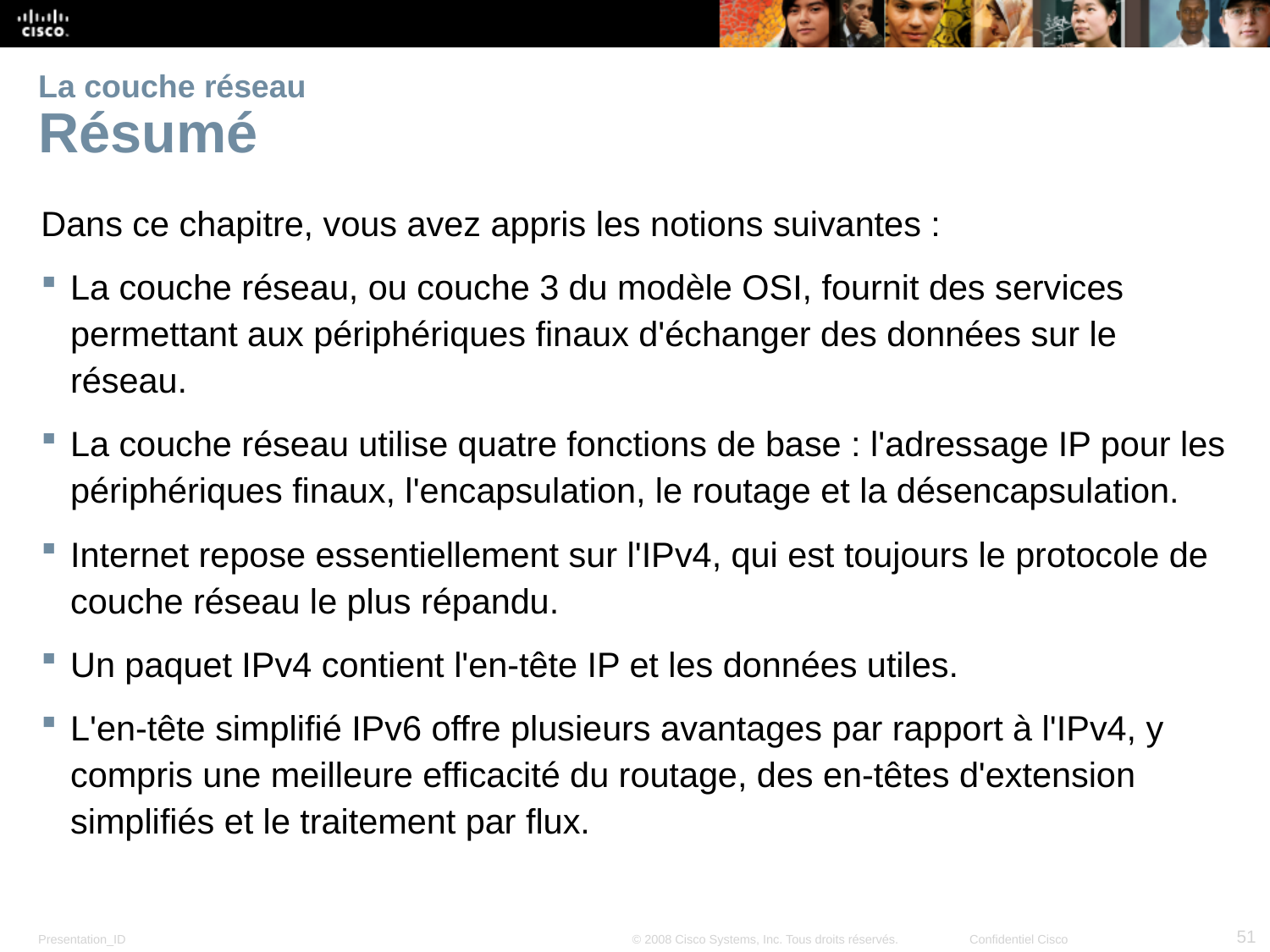

# La couche réseau Résumé
Dans ce chapitre, vous avez appris les notions suivantes :
La couche réseau, ou couche 3 du modèle OSI, fournit des services permettant aux périphériques finaux d'échanger des données sur le réseau.
La couche réseau utilise quatre fonctions de base : l'adressage IP pour les périphériques finaux, l'encapsulation, le routage et la désencapsulation.
Internet repose essentiellement sur l'IPv4, qui est toujours le protocole de couche réseau le plus répandu.
Un paquet IPv4 contient l'en-tête IP et les données utiles.
L'en-tête simplifié IPv6 offre plusieurs avantages par rapport à l'IPv4, y compris une meilleure efficacité du routage, des en-têtes d'extension simplifiés et le traitement par flux.